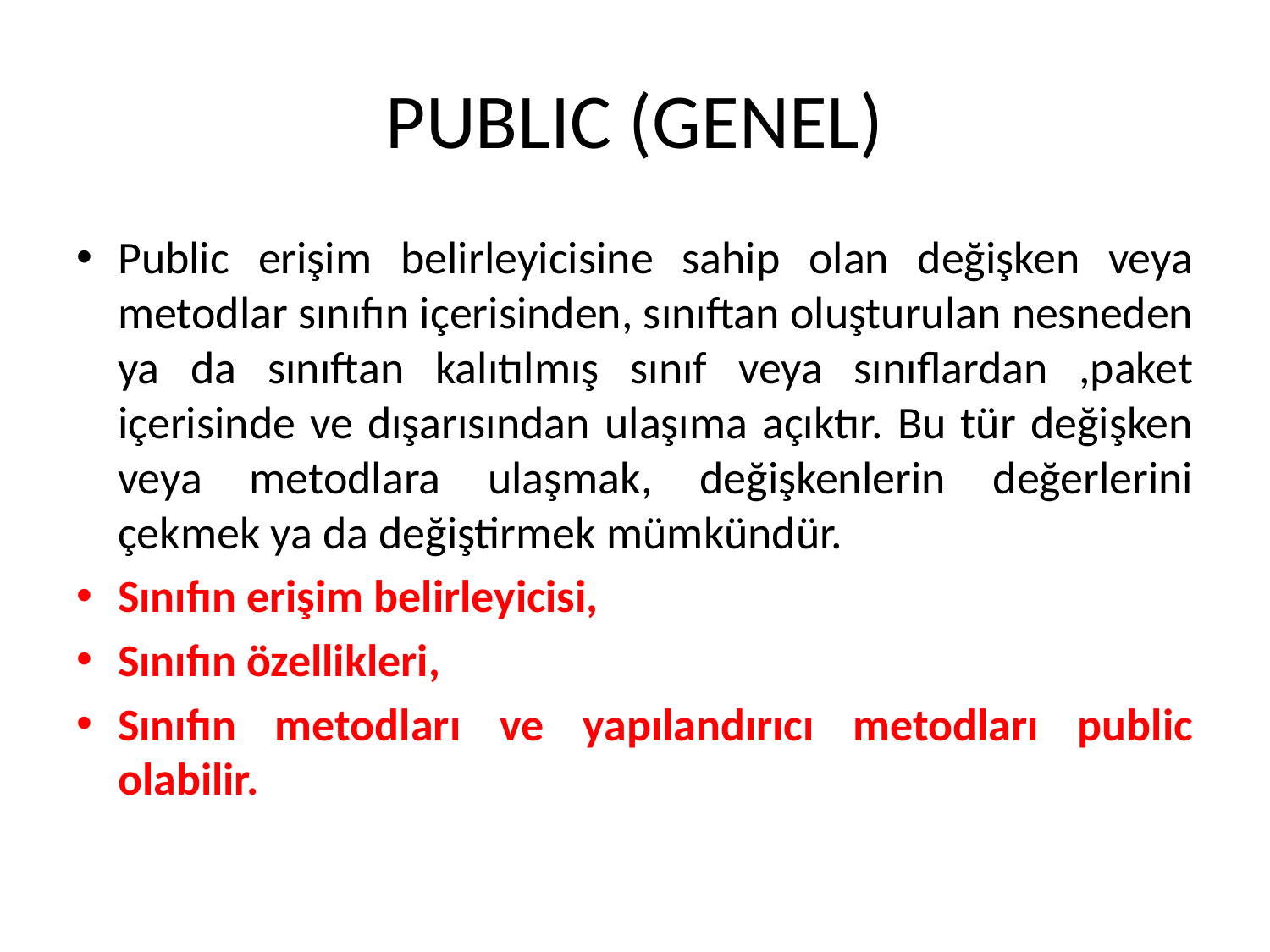

# PUBLIC (GENEL)
Public erişim belirleyicisine sahip olan değişken veya metodlar sınıfın içerisinden, sınıftan oluşturulan nesneden ya da sınıftan kalıtılmış sınıf veya sınıflardan ,paket içerisinde ve dışarısından ulaşıma açıktır. Bu tür değişken veya metodlara ulaşmak, değişkenlerin değerlerini çekmek ya da değiştirmek mümkündür.
Sınıfın erişim belirleyicisi,
Sınıfın özellikleri,
Sınıfın metodları ve yapılandırıcı metodları public olabilir.